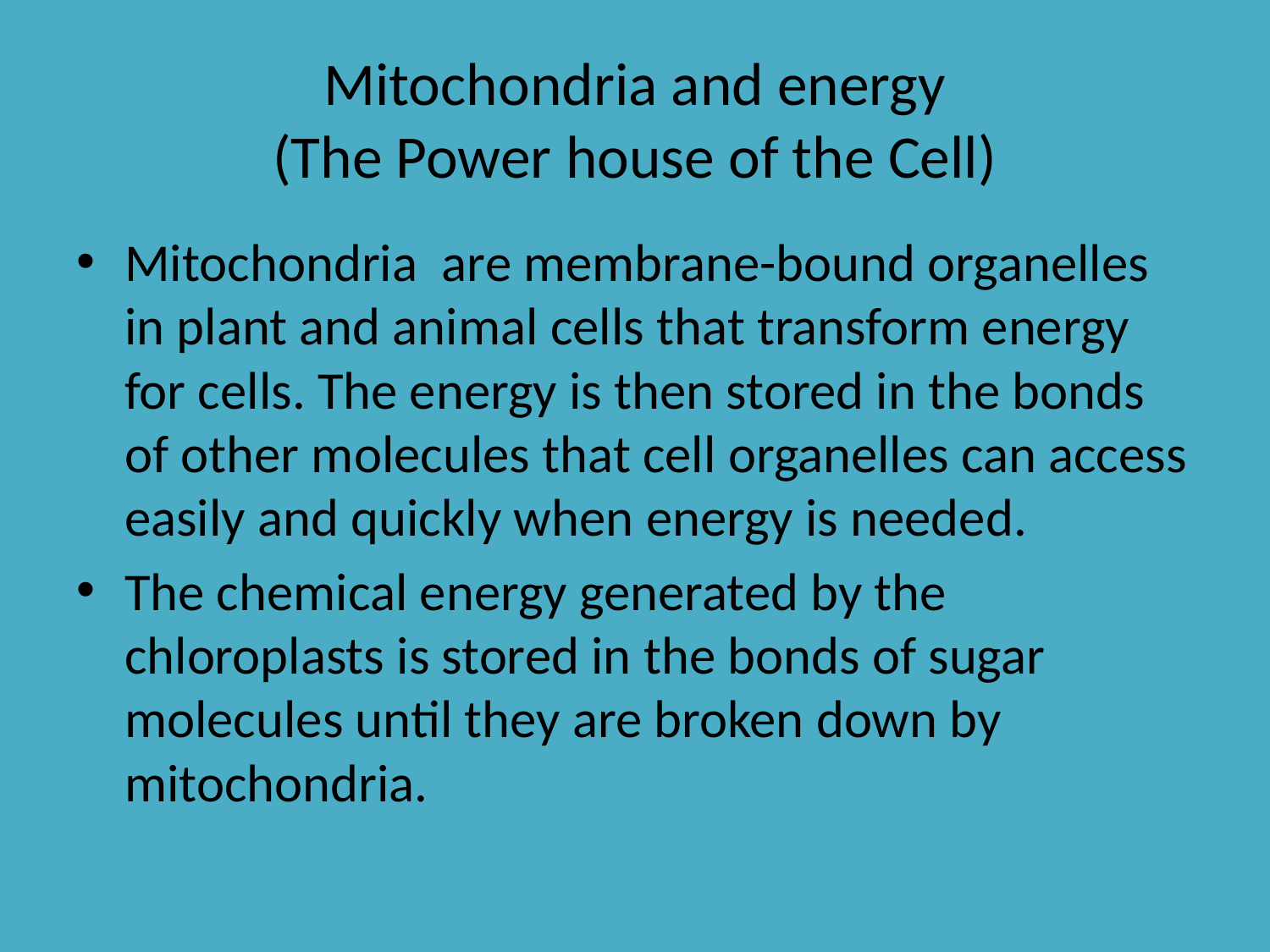

# Mitochondria and energy (The Power house of the Cell)
Mitochondria  are membrane-bound organelles in plant and animal cells that transform energy for cells. The energy is then stored in the bonds of other molecules that cell organelles can access easily and quickly when energy is needed.
The chemical energy generated by the chloroplasts is stored in the bonds of sugar molecules until they are broken down by mitochondria.